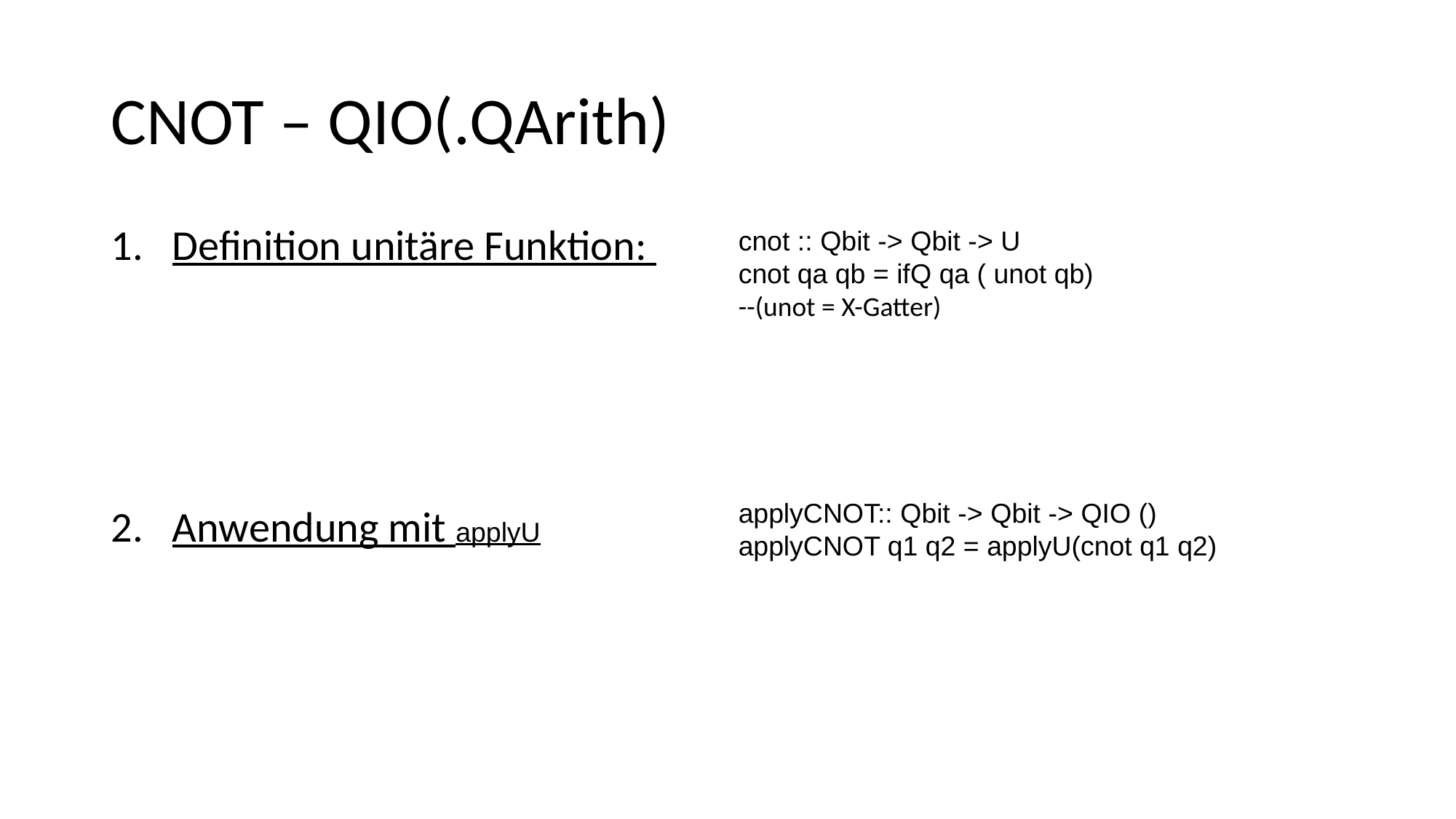

# CNOT – QIO(.QArith)
Definition unitäre Funktion:

Anwendung mit applyU

cnot :: Qbit -> Qbit -> U
cnot qa qb = ifQ qa ( unot qb)
--(unot = X-Gatter)

applyCNOT:: Qbit -> Qbit -> QIO ()
applyCNOT q1 q2 = applyU(cnot q1 q2)